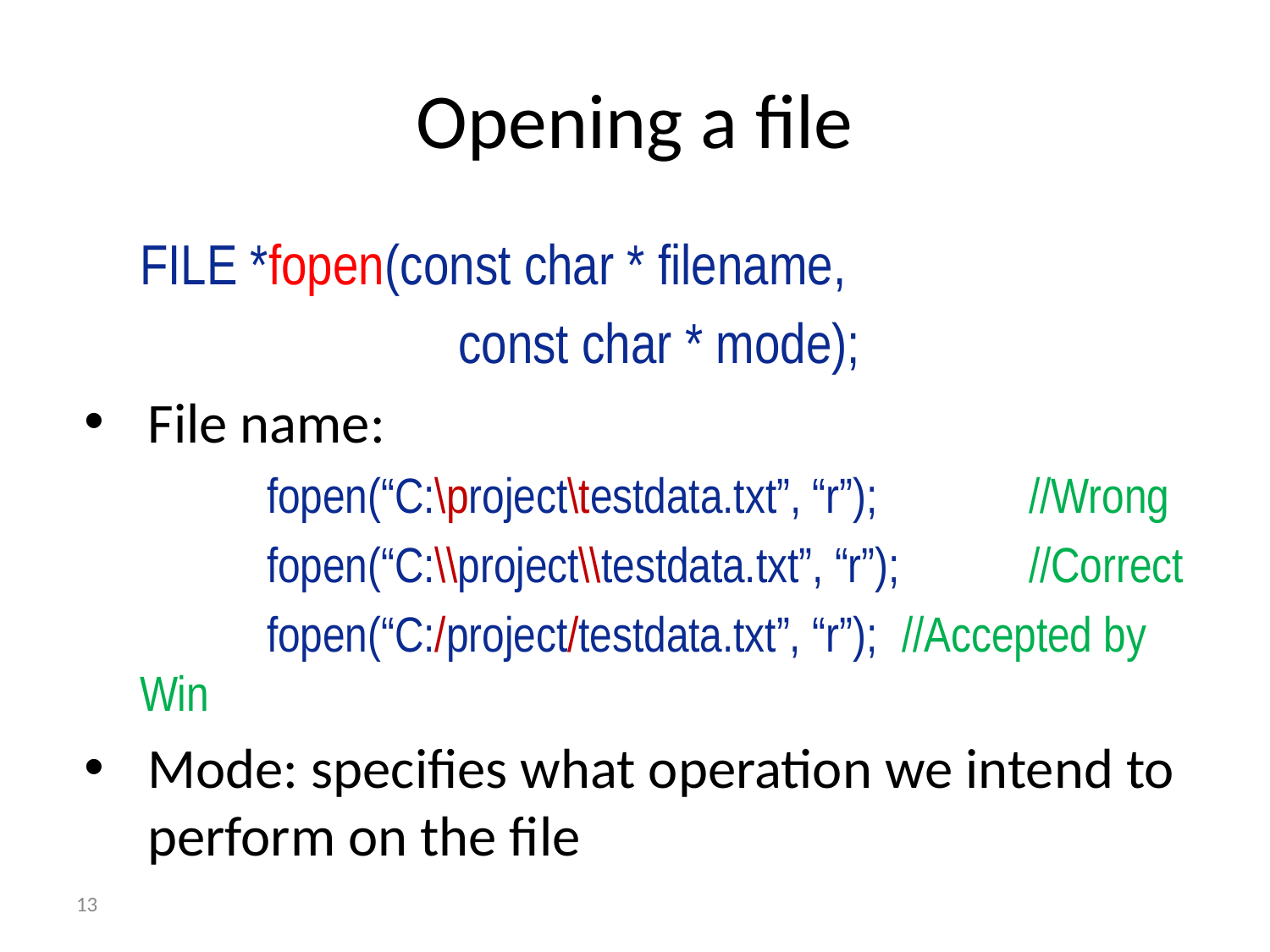

# Opening a file
FILE *fopen(const char * filename,
		     const char * mode);
File name:
	fopen(“C:\project\testdata.txt”, “r”);		//Wrong
	fopen(“C:\\project\\testdata.txt”, “r”);		//Correct
	fopen(“C:/project/testdata.txt”, “r”);	//Accepted by Win
Mode: specifies what operation we intend to perform on the file
13